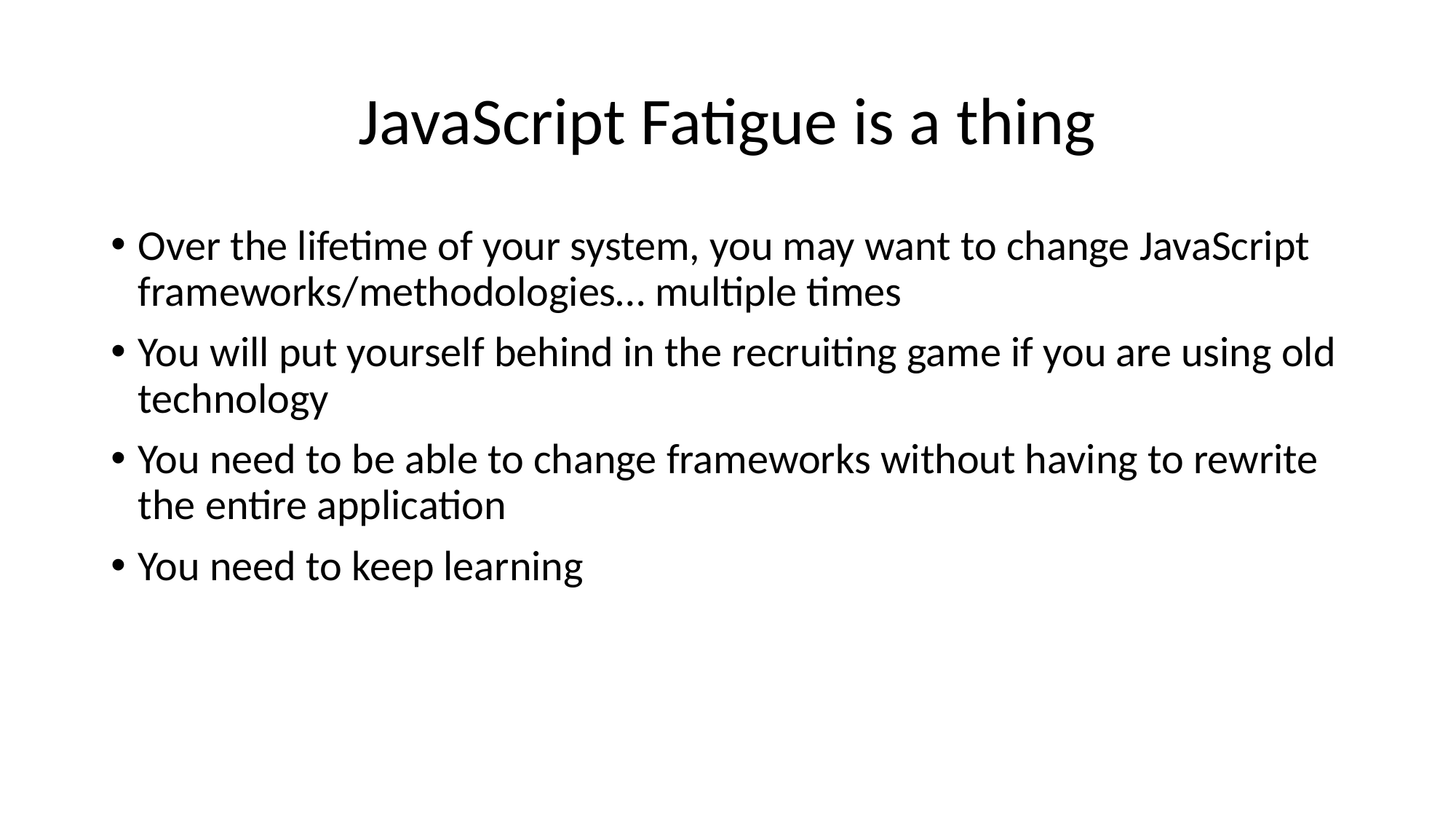

# JavaScript Fatigue is a thing
Over the lifetime of your system, you may want to change JavaScript frameworks/methodologies… multiple times
You will put yourself behind in the recruiting game if you are using old technology
You need to be able to change frameworks without having to rewrite the entire application
You need to keep learning